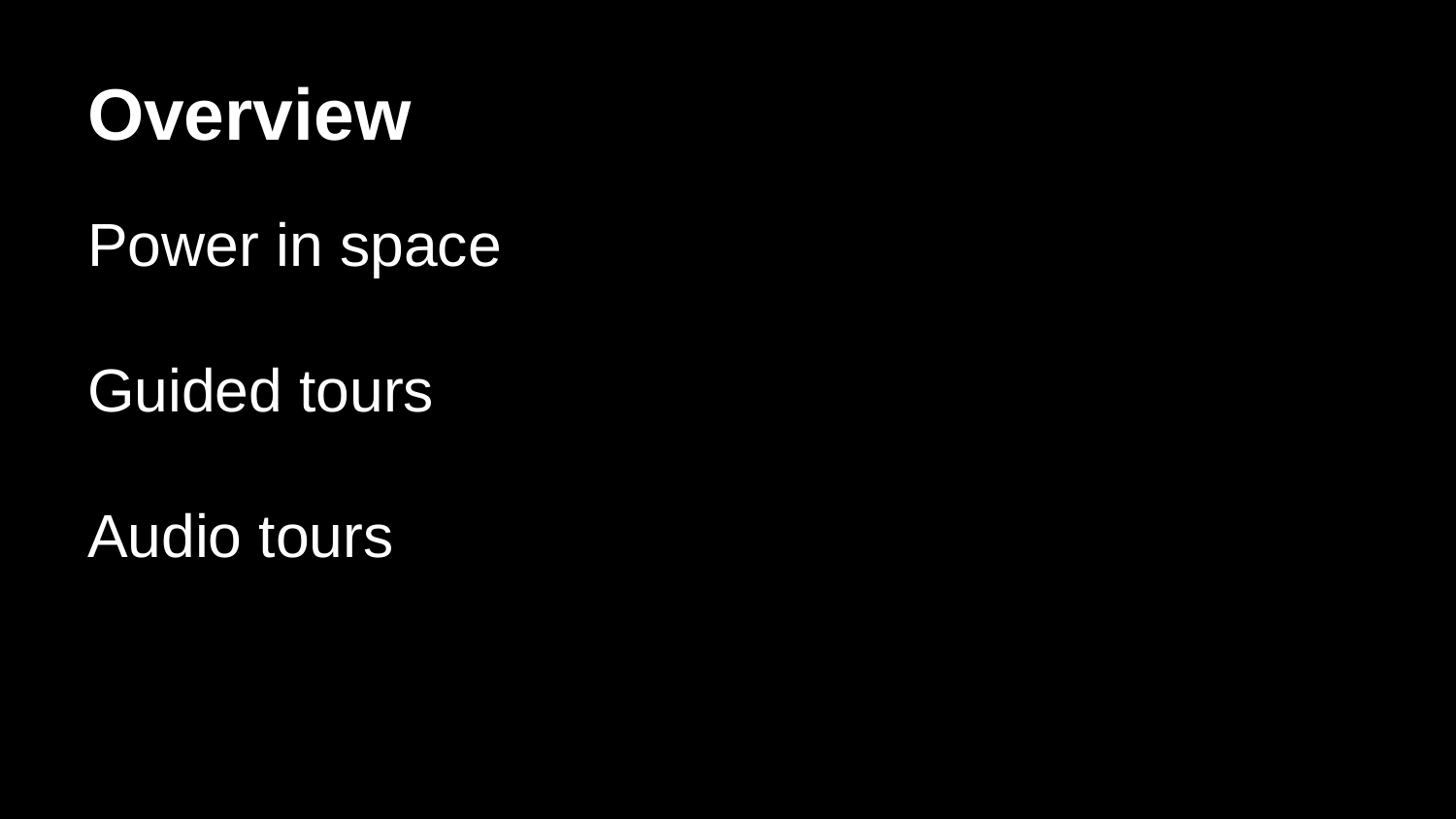

# Overview
Power in space

Guided tours

Audio tours